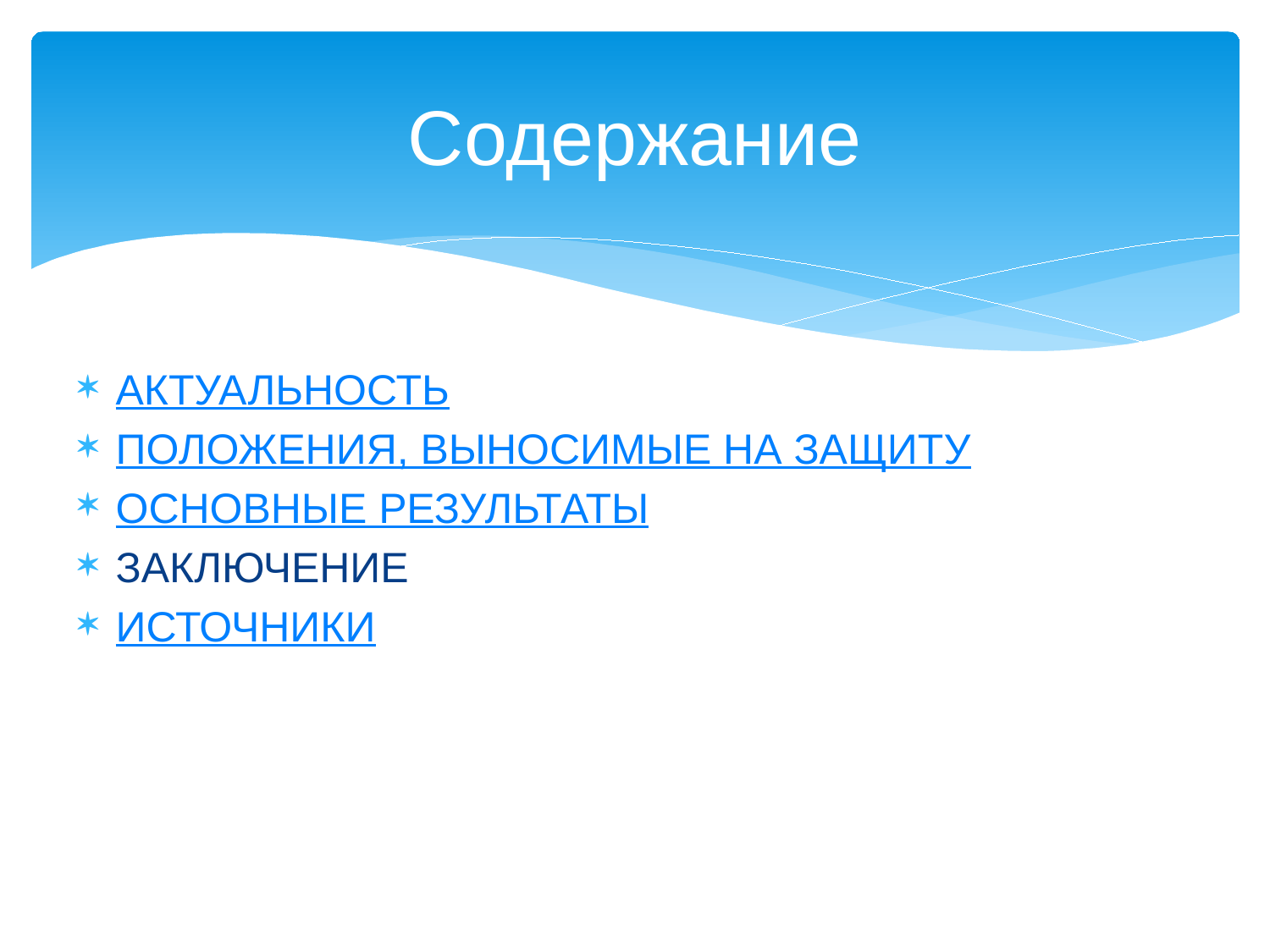

# Содержание
АКТУАЛЬНОСТЬ
ПОЛОЖЕНИЯ, ВЫНОСИМЫЕ НА ЗАЩИТУ
ОСНОВНЫЕ РЕЗУЛЬТАТЫ
ЗАКЛЮЧЕНИЕ
ИСТОЧНИКИ